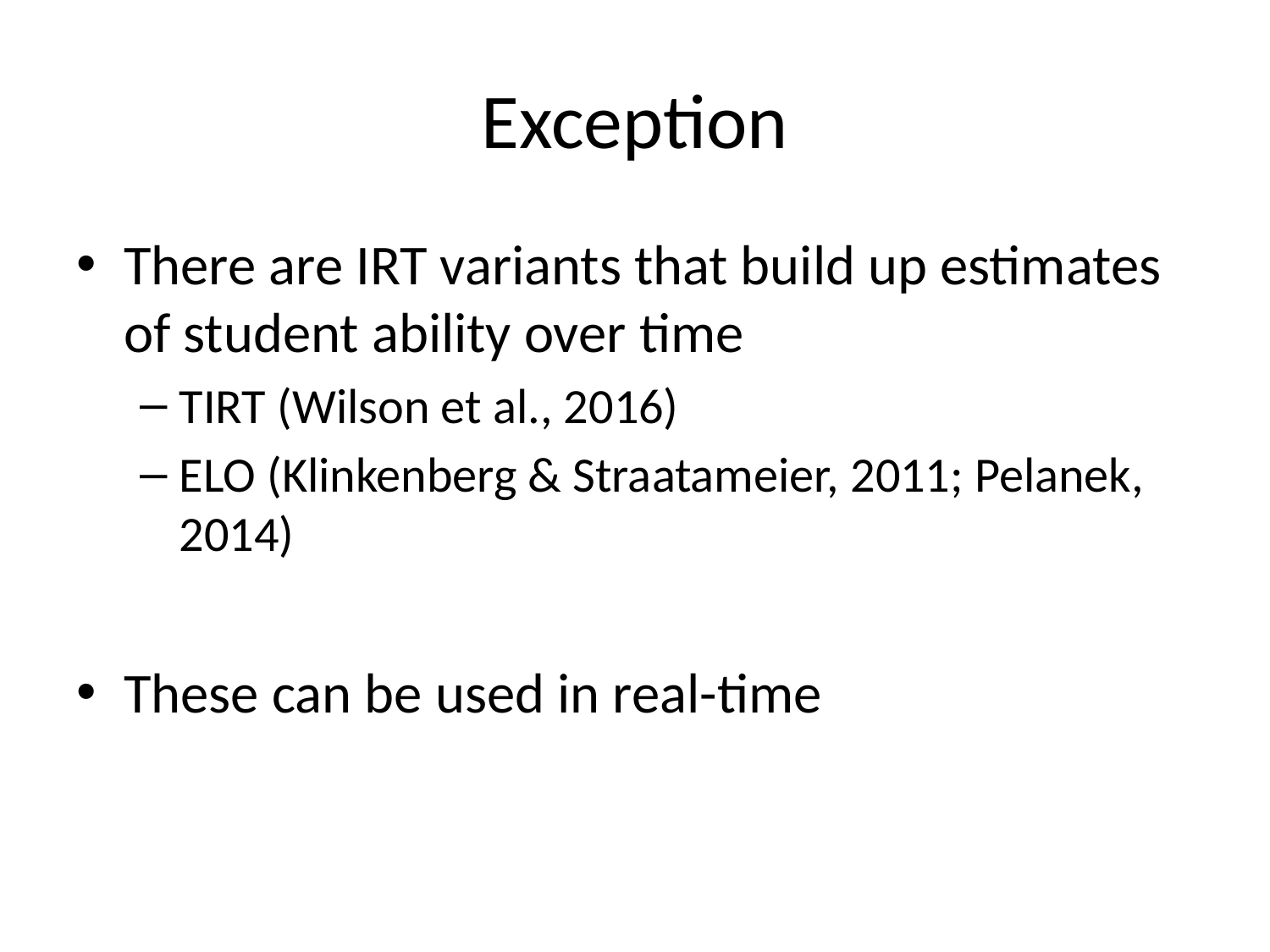

# Exception
There are IRT variants that build up estimates of student ability over time
TIRT (Wilson et al., 2016)
ELO (Klinkenberg & Straatameier, 2011; Pelanek, 2014)

These can be used in real-time